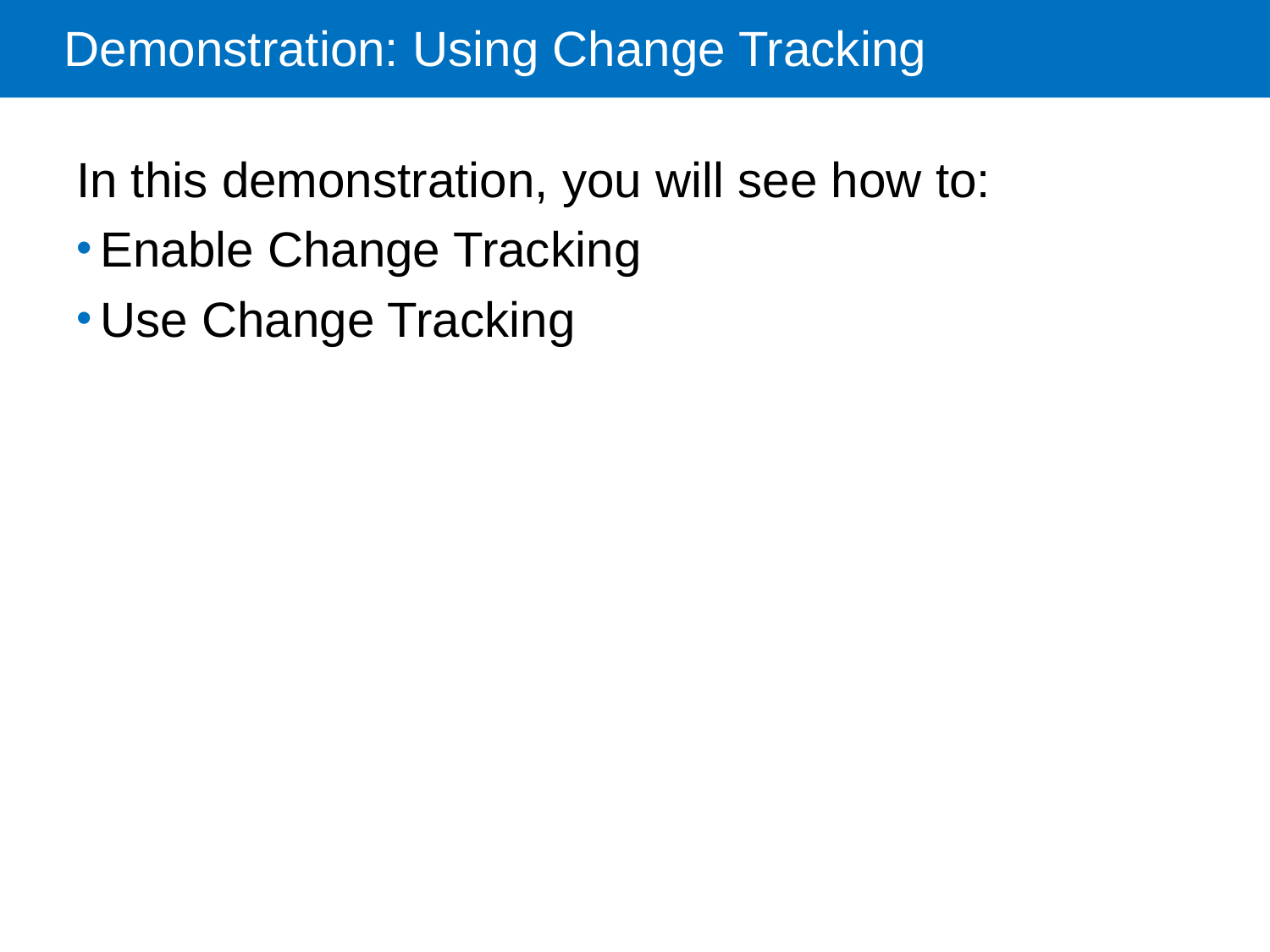

# Demonstration: Using Change Tracking
In this demonstration, you will see how to:
Enable Change Tracking
Use Change Tracking